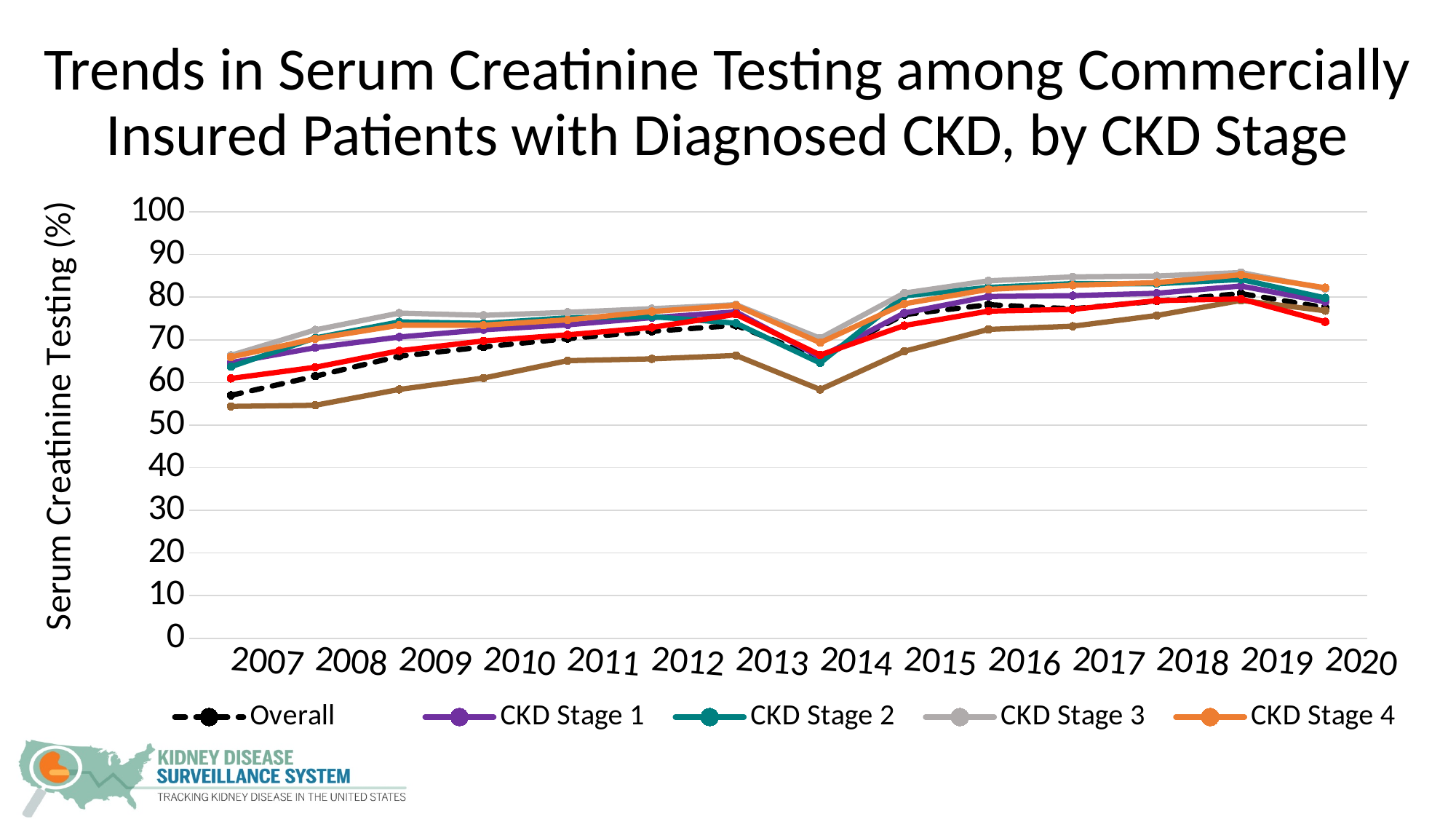

# Trends in Serum Creatinine Testing among Commercially Insured Patients with Diagnosed CKD, by CKD Stage

### Chart

| Category | Overall | CKD Stage 1 | CKD Stage 2 | CKD Stage 3 | CKD Stage 4 | CKD Stage 5 | Unknown |
|---|---|---|---|---|---|---|---|
| 2007 | 56.97585428385566 | 64.63104325699746 | 63.687561214495595 | 66.36335595311536 | 65.96119929453263 | 54.38401775804662 | 60.946236559139784 |
| 2008 | 61.46371285615457 | 68.1419624217119 | 70.43010752688173 | 72.31723172317231 | 70.24539877300613 | 54.64693035670954 | 63.55583676051882 |
| 2009 | 66.15038625736938 | 70.64896755162242 | 74.20426238582895 | 76.26877188817 | 73.42680143462667 | 58.36862045910408 | 67.42653117275474 |
| 2010 | 68.33931029486344 | 72.35118363594576 | 73.84561770343265 | 75.73808451791342 | 73.42752962625342 | 61.028823058446754 | 69.73419250906161 |
| 2011 | 70.2743778727046 | 73.51763584366063 | 75.161201810948 | 76.44072789901874 | 74.67754172989378 | 65.1085141903172 | 71.17190029135642 |
| 2012 | 71.98014918932249 | 75.18995705318798 | 75.43629788795137 | 77.29824622390628 | 76.6241840223811 | 65.53583855254001 | 72.88658348520958 |
| 2013 | 73.38391708587385 | 76.54177838973838 | 73.8992463308211 | 78.23092077826831 | 78.09560132214594 | 66.32543926661573 | 75.97590058993347 |
| 2014 | 65.65908666721647 | 65.92282086055974 | 64.5655930871956 | 70.3752370940835 | 69.32470514560067 | 58.34867210097292 | 66.44219977553311 |
| 2015 | 75.91616924908753 | 76.29246237134868 | 80.29928091065243 | 80.9641568438778 | 78.44804910127137 | 67.3072332298878 | 73.34050249291231 |
| 2016 | 78.23213026099225 | 80.15511796396062 | 82.28671282266805 | 83.82657995172113 | 81.81878002237283 | 72.43374247517787 | 76.71822815960626 |
| 2017 | 77.25332271936192 | 80.35068567919765 | 83.1768941463885 | 84.75687670570171 | 82.78992983904251 | 73.17922294944994 | 77.13423195731536 |
| 2018 | 79.0676325227883 | 80.91854289774852 | 83.14252938146744 | 84.95352859559425 | 83.41195476575122 | 75.69977540142804 | 79.17811564999694 |
| 2019 | 80.83876087047592 | 82.61188247366547 | 84.1357434167464 | 85.76235897932504 | 85.26140012845215 | 79.23297818093985 | 79.58307786633966 |
| 2020 | 77.53993264187241 | 78.90922822412429 | 79.8220107498458 | 81.99492349321137 | 82.21931589537223 | 76.81628875520592 | 74.21165425043372 |